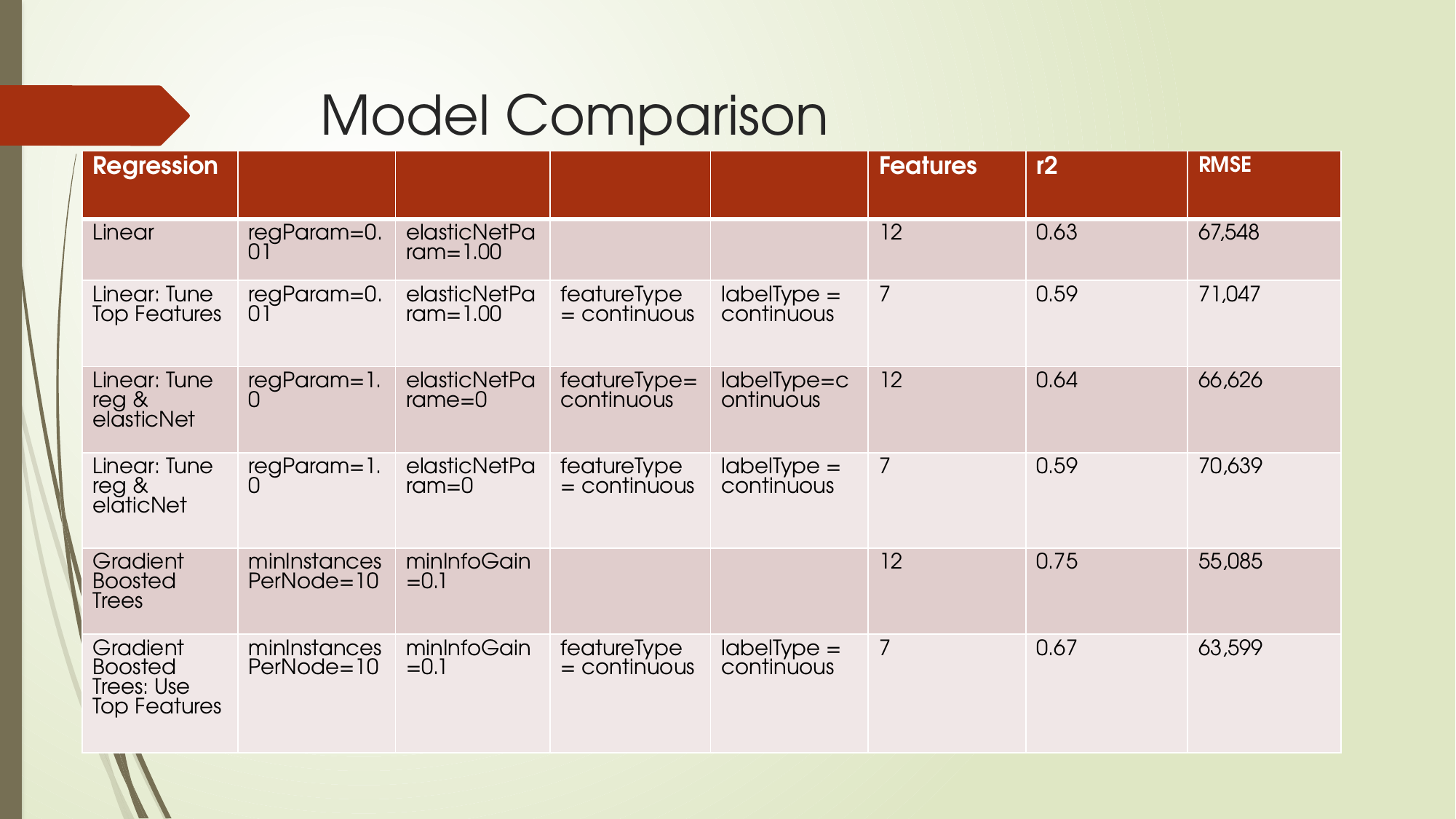

# Model Comparison
| Regression |  |  |  |  | Features | r2 | RMSE |
| --- | --- | --- | --- | --- | --- | --- | --- |
| Linear | regParam=0.01 | elasticNetParam=1.00 |  |  | 12 | 0.63 | 67,548 |
| Linear: Tune Top Features | regParam=0.01 | elasticNetParam=1.00 | featureType = continuous | labelType = continuous | 7 | 0.59 | 71,047 |
| Linear: Tune reg & elasticNet | regParam=1.0 | elasticNetParame=0 | featureType=continuous | labelType=continuous | 12 | 0.64 | 66,626 |
| Linear: Tune reg & elaticNet | regParam=1.0 | elasticNetParam=0 | featureType = continuous | labelType = continuous | 7 | 0.59 | 70,639 |
| Gradient Boosted Trees | minInstancesPerNode=10 | minInfoGain=0.1 |  |  | 12 | 0.75 | 55,085 |
| Gradient Boosted Trees: Use Top Features | minInstancesPerNode=10 | minInfoGain=0.1 | featureType = continuous | labelType = continuous | 7 | 0.67 | 63,599 |